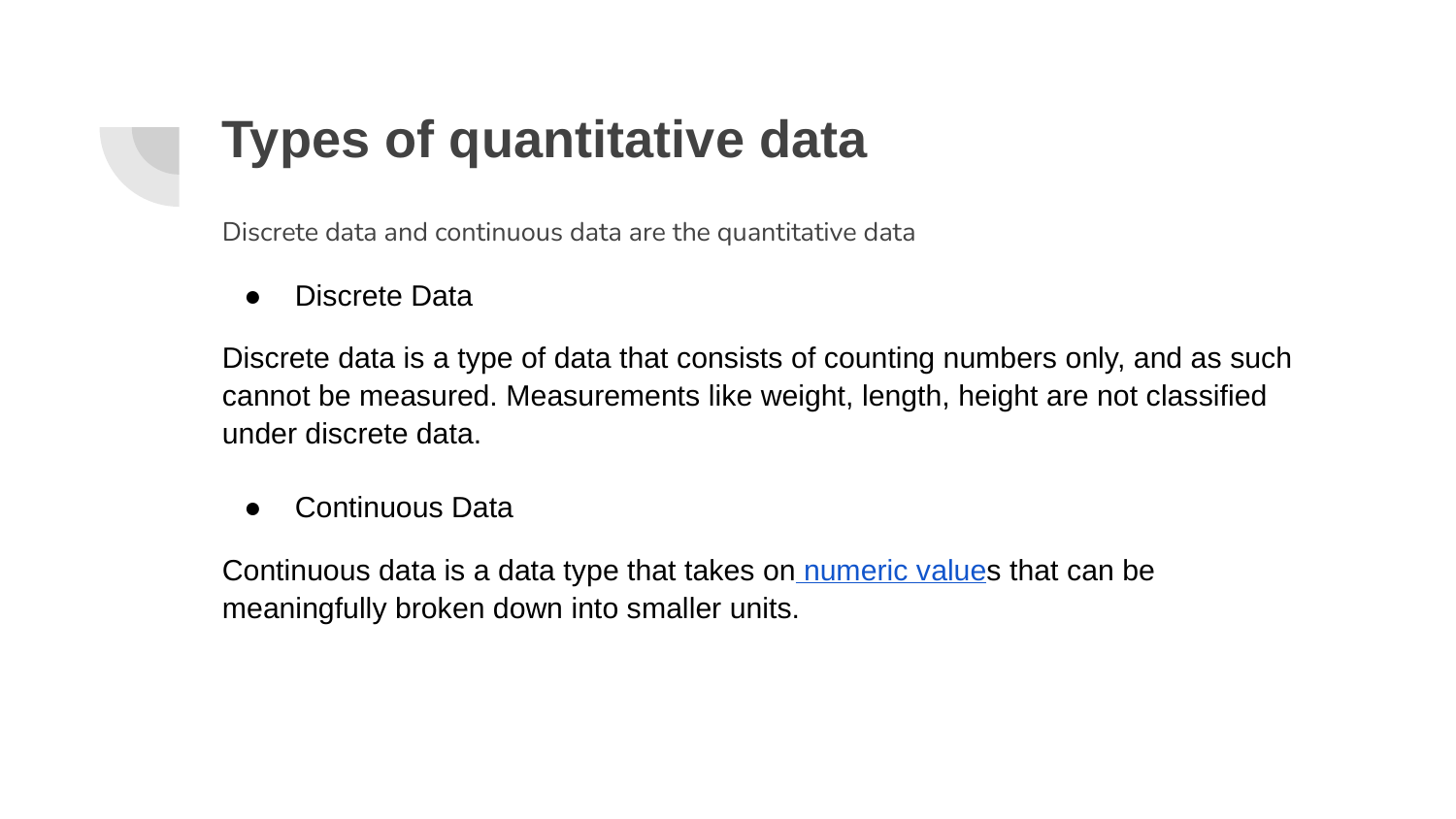

# Types of quantitative data
Discrete data and continuous data are the quantitative data
Discrete Data
Discrete data is a type of data that consists of counting numbers only, and as such cannot be measured. Measurements like weight, length, height are not classified under discrete data.
Continuous Data
Continuous data is a data type that takes on numeric values that can be meaningfully broken down into smaller units.